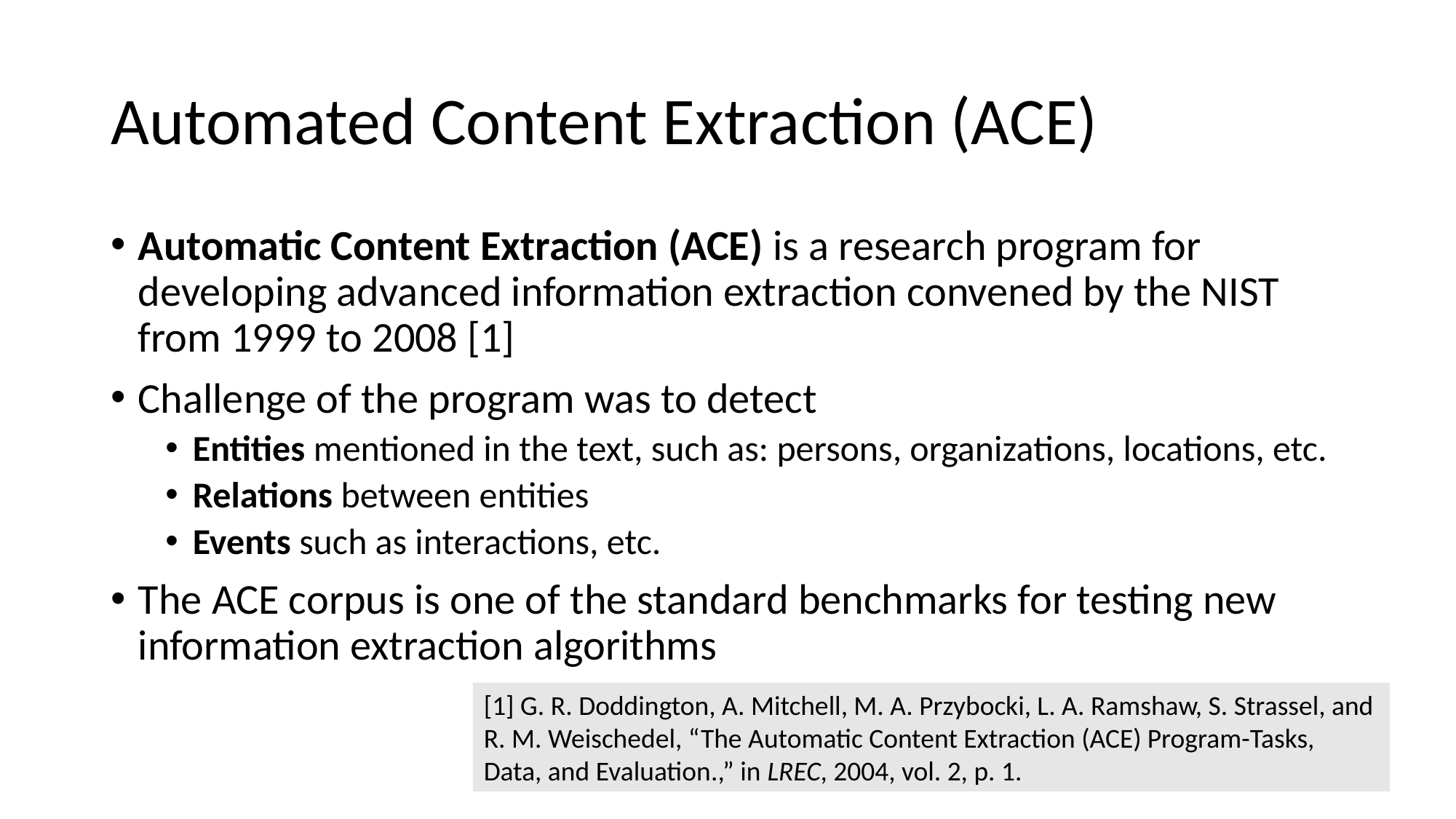

# Automated Content Extraction (ACE)
Automatic Content Extraction (ACE) is a research program for developing advanced information extraction convened by the NIST from 1999 to 2008 [1]
Challenge of the program was to detect
Entities mentioned in the text, such as: persons, organizations, locations, etc.
Relations between entities
Events such as interactions, etc.
The ACE corpus is one of the standard benchmarks for testing new information extraction algorithms

[1] G. R. Doddington, A. Mitchell, M. A. Przybocki, L. A. Ramshaw, S. Strassel, and R. M. Weischedel, “The Automatic Content Extraction (ACE) Program-Tasks, Data, and Evaluation.,” in LREC, 2004, vol. 2, p. 1.